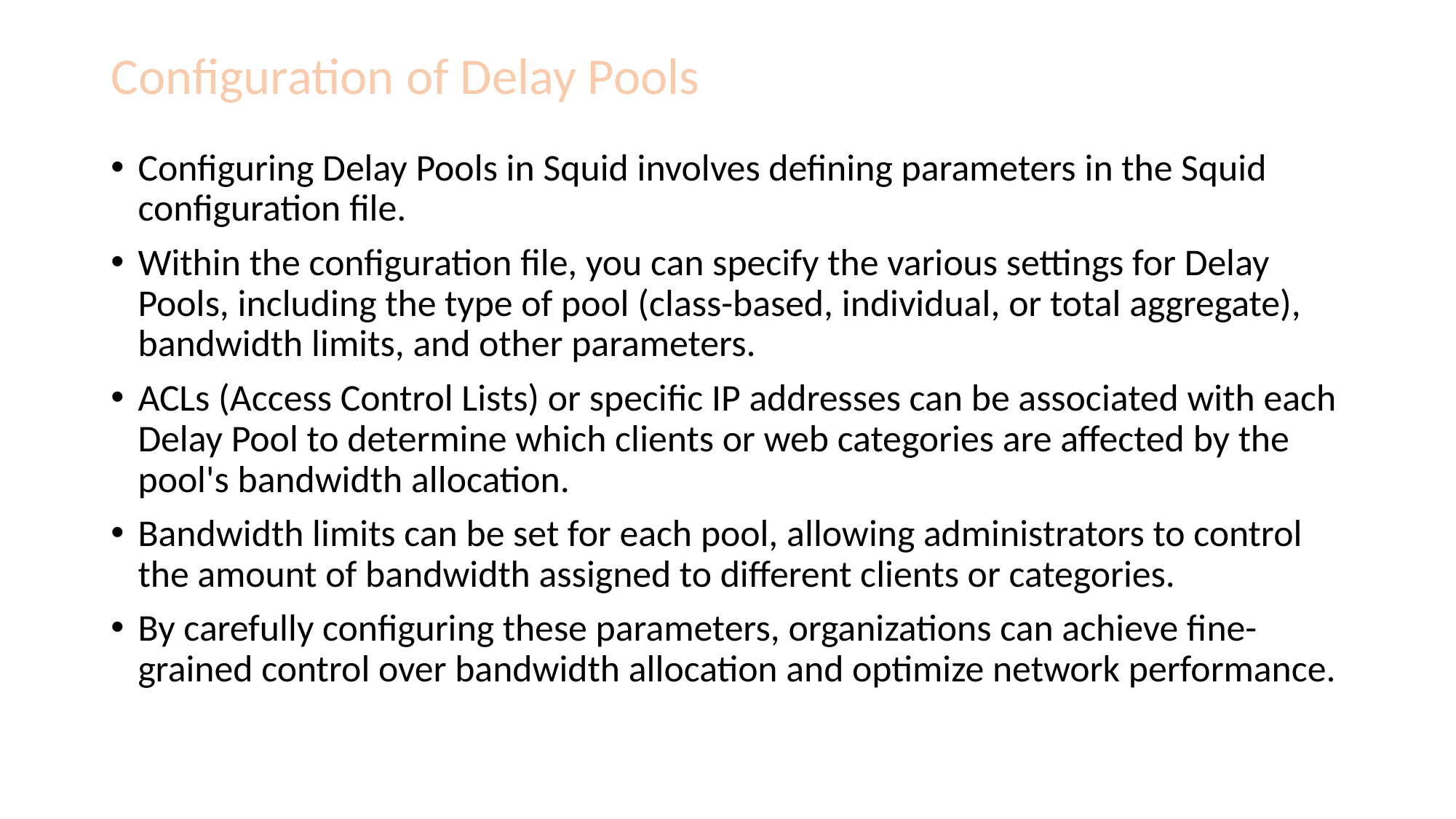

# Configuration of Delay Pools
Configuring Delay Pools in Squid involves defining parameters in the Squid configuration file.
Within the configuration file, you can specify the various settings for Delay Pools, including the type of pool (class-based, individual, or total aggregate), bandwidth limits, and other parameters.
ACLs (Access Control Lists) or specific IP addresses can be associated with each Delay Pool to determine which clients or web categories are affected by the pool's bandwidth allocation.
Bandwidth limits can be set for each pool, allowing administrators to control the amount of bandwidth assigned to different clients or categories.
By carefully configuring these parameters, organizations can achieve fine-grained control over bandwidth allocation and optimize network performance.